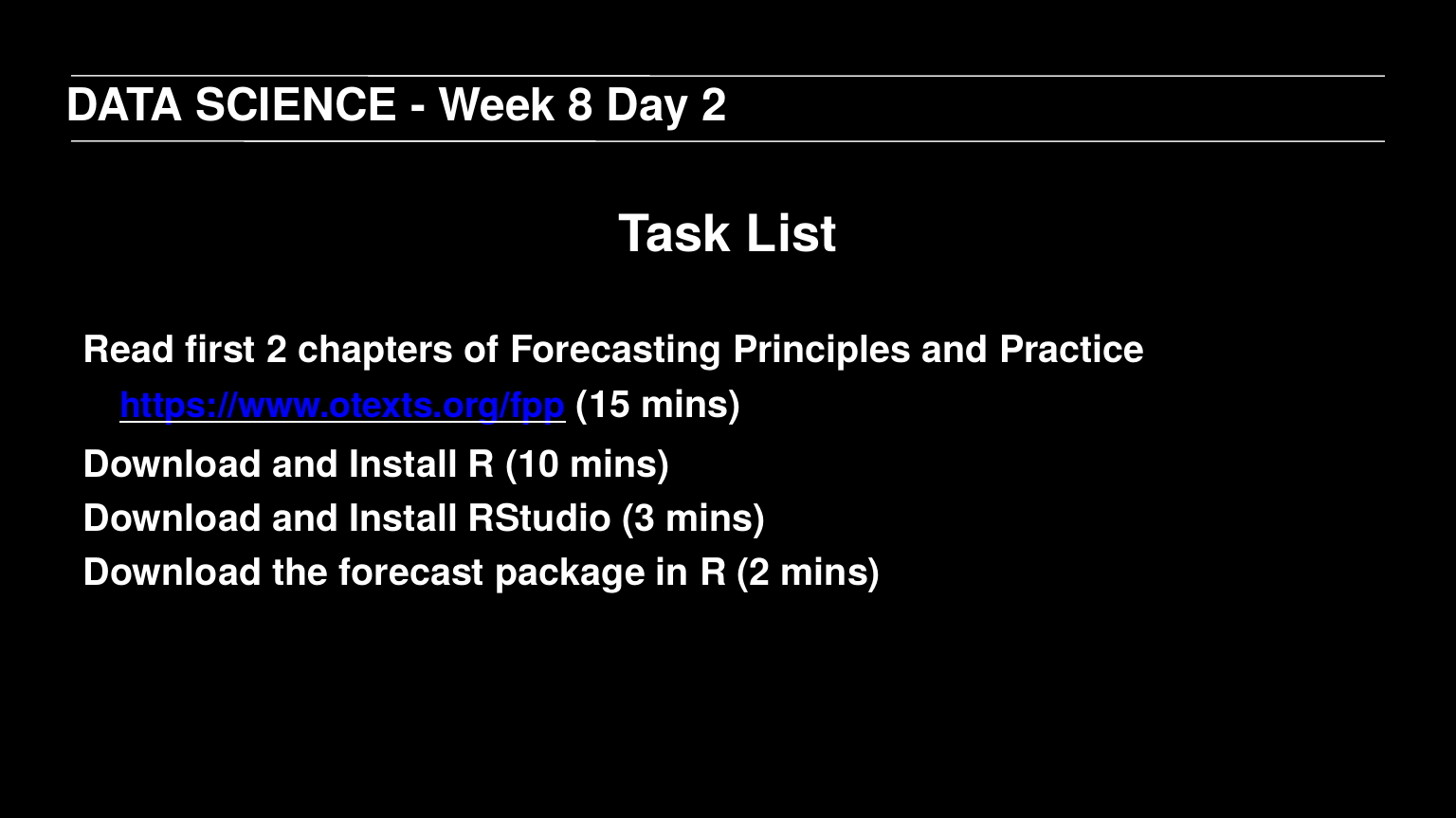

DATA SCIENCE - Week 8 Day 2
Task List

Read first 2 chapters of Forecasting Principles and Practice https://www.otexts.org/fpp (15 mins)
Download and Install R (10 mins)
Download and Install RStudio (3 mins)
Download the forecast package in R (2 mins)